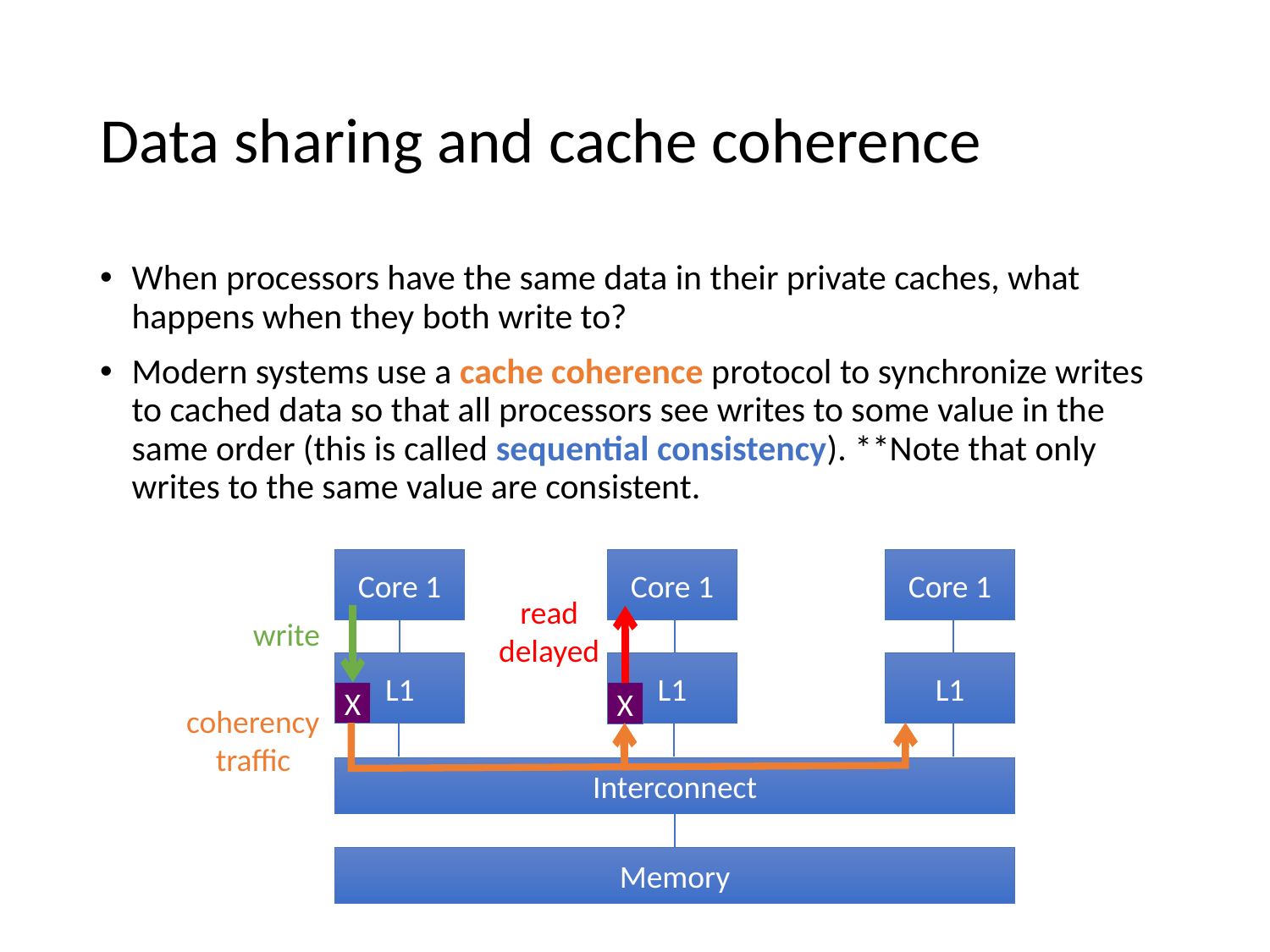

# Data sharing and cache coherence
When processors have the same data in their private caches, what happens when they both write to?
Modern systems use a cache coherence protocol to synchronize writes to cached data so that all processors see writes to some value in the same order (this is called sequential consistency). **Note that only writes to the same value are consistent.
Core 1
Core 1
Core 1
read
delayed
write
L1
L1
L1
X
X
coherency
traffic

Interconnect
Memory